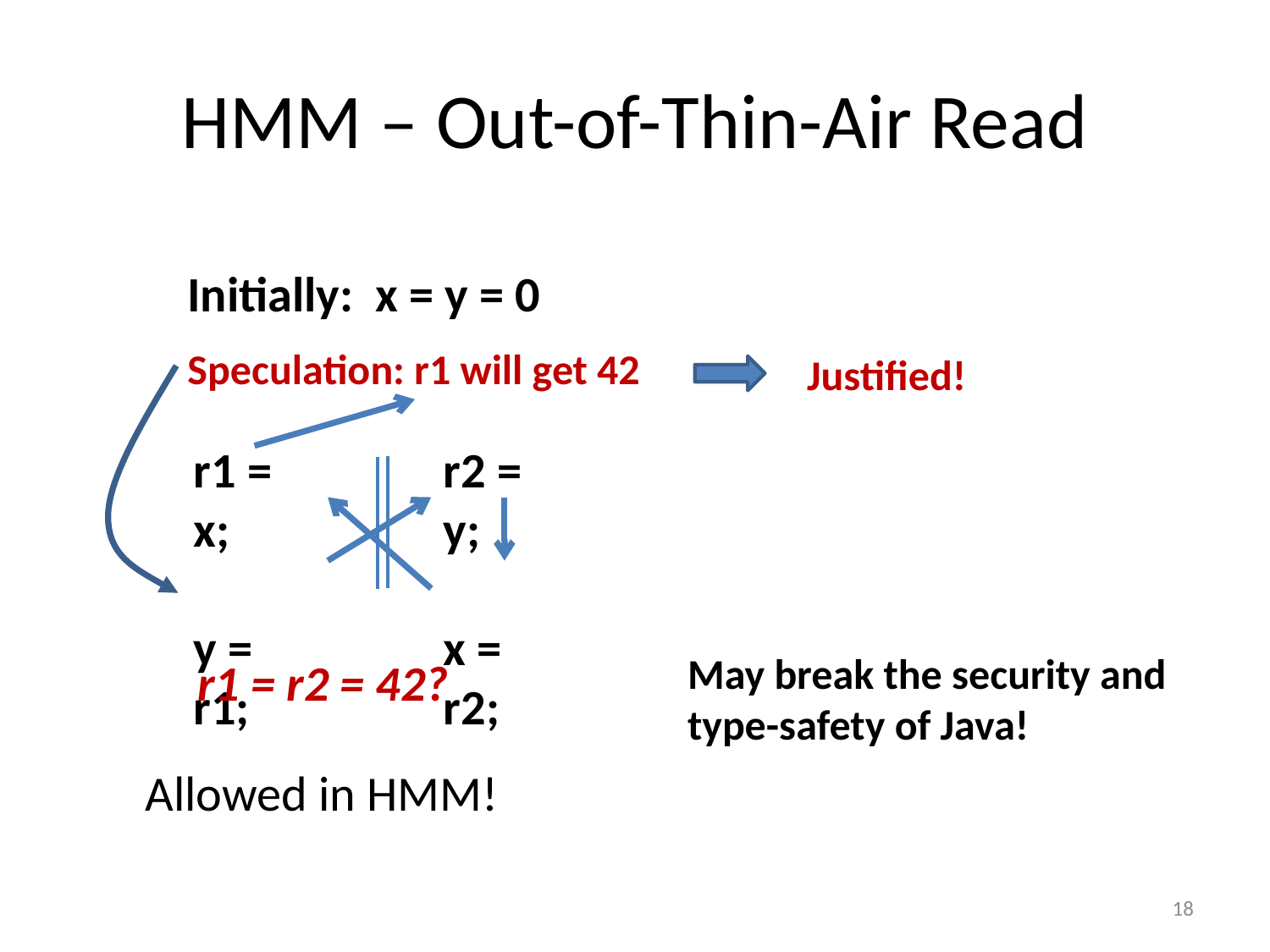

# HMM – Out-of-Thin-Air Read
Initially:  x = y = 0
Speculation: r1 will get 42
Justified!

r1 = x;

y = r1;
r2 = y;

x = r2;
May break the security and type-safety of Java!
r1 = r2 = 42?
Allowed in HMM!
18